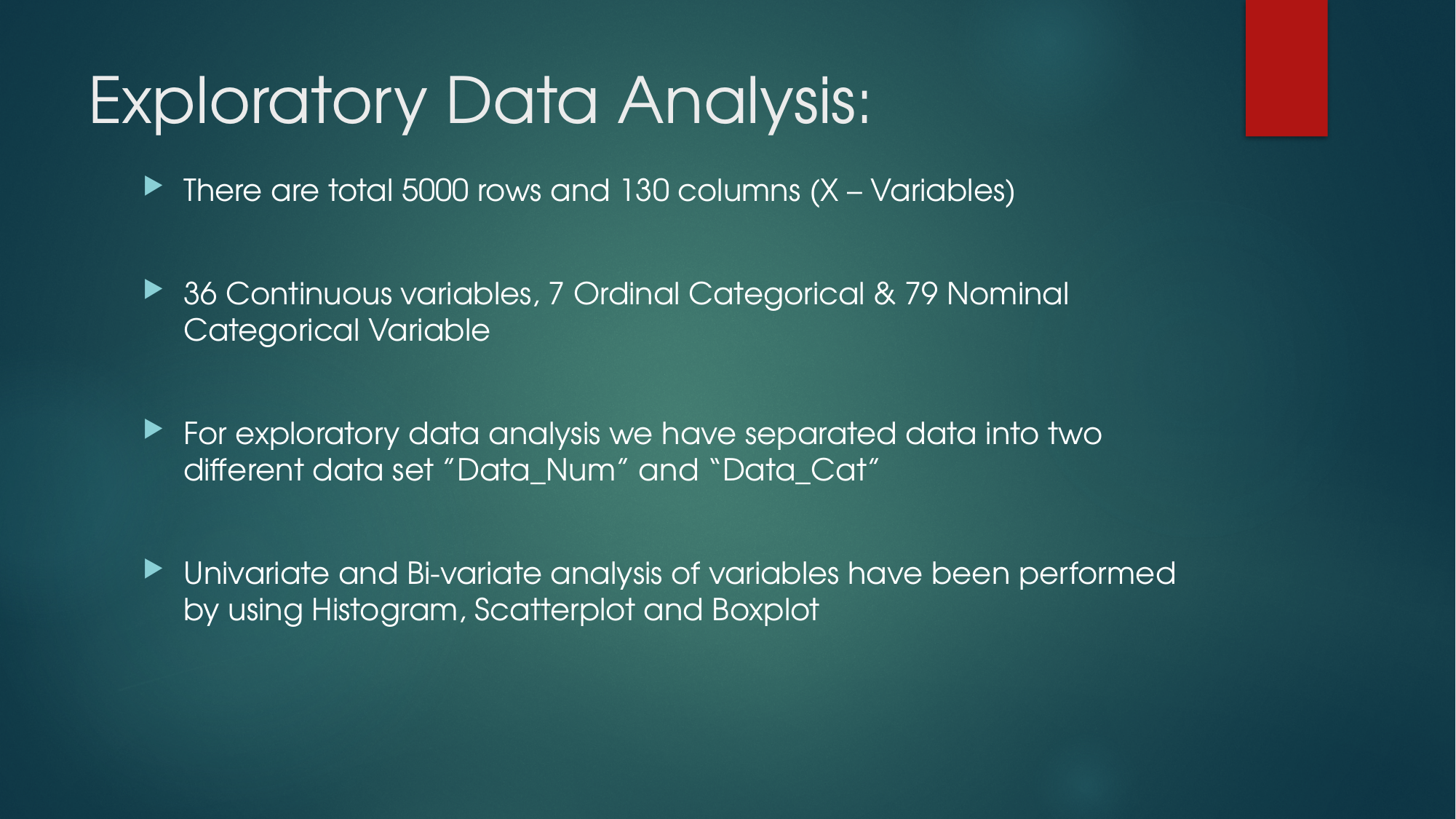

# Exploratory Data Analysis:
There are total 5000 rows and 130 columns (X – Variables)

36 Continuous variables, 7 Ordinal Categorical & 79 Nominal Categorical Variable

For exploratory data analysis we have separated data into two different data set ”Data_Num” and “Data_Cat”

Univariate and Bi-variate analysis of variables have been performed by using Histogram, Scatterplot and Boxplot